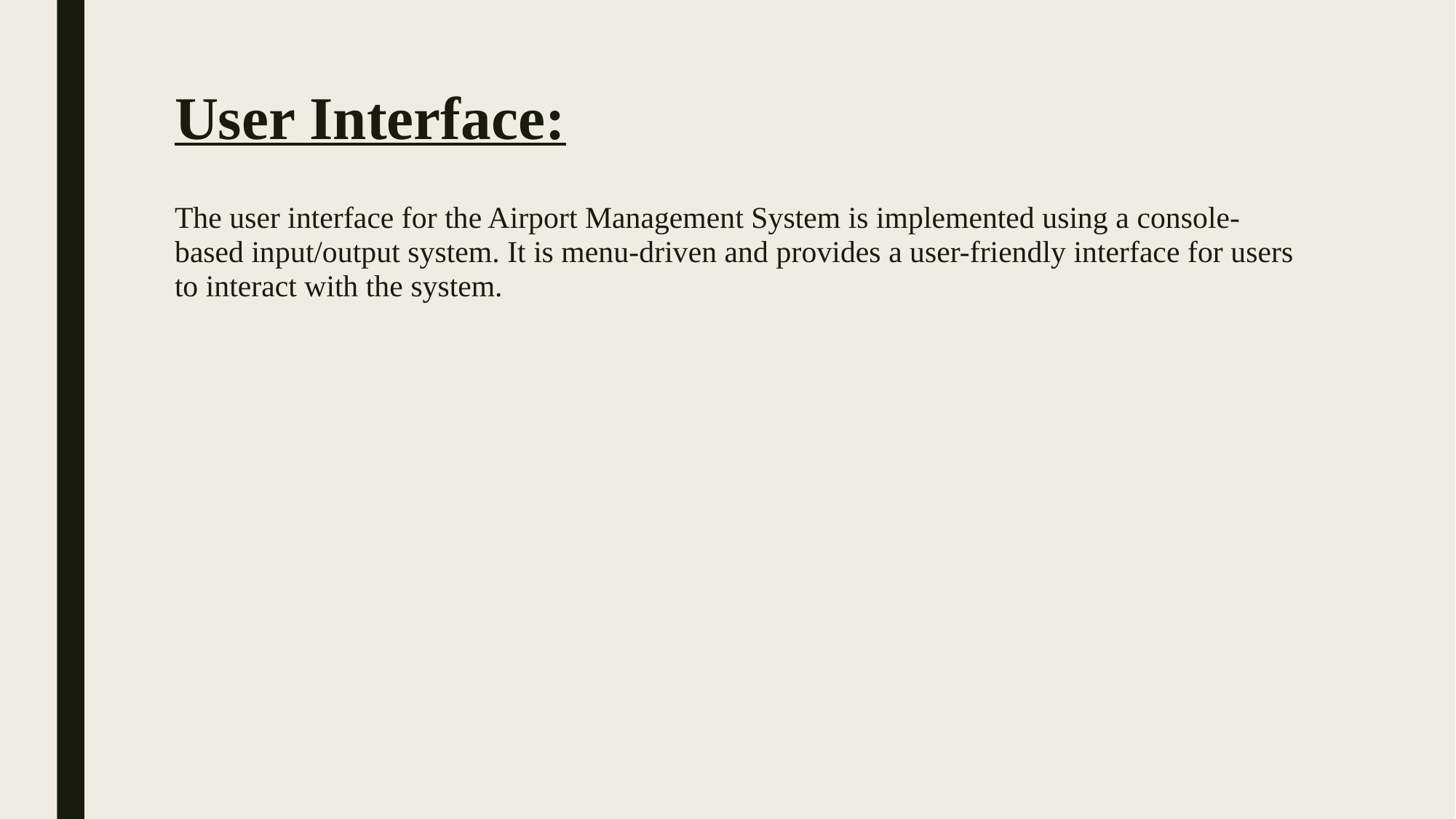

# User Interface:
The user interface for the Airport Management System is implemented using a console-based input/output system. It is menu-driven and provides a user-friendly interface for users to interact with the system.